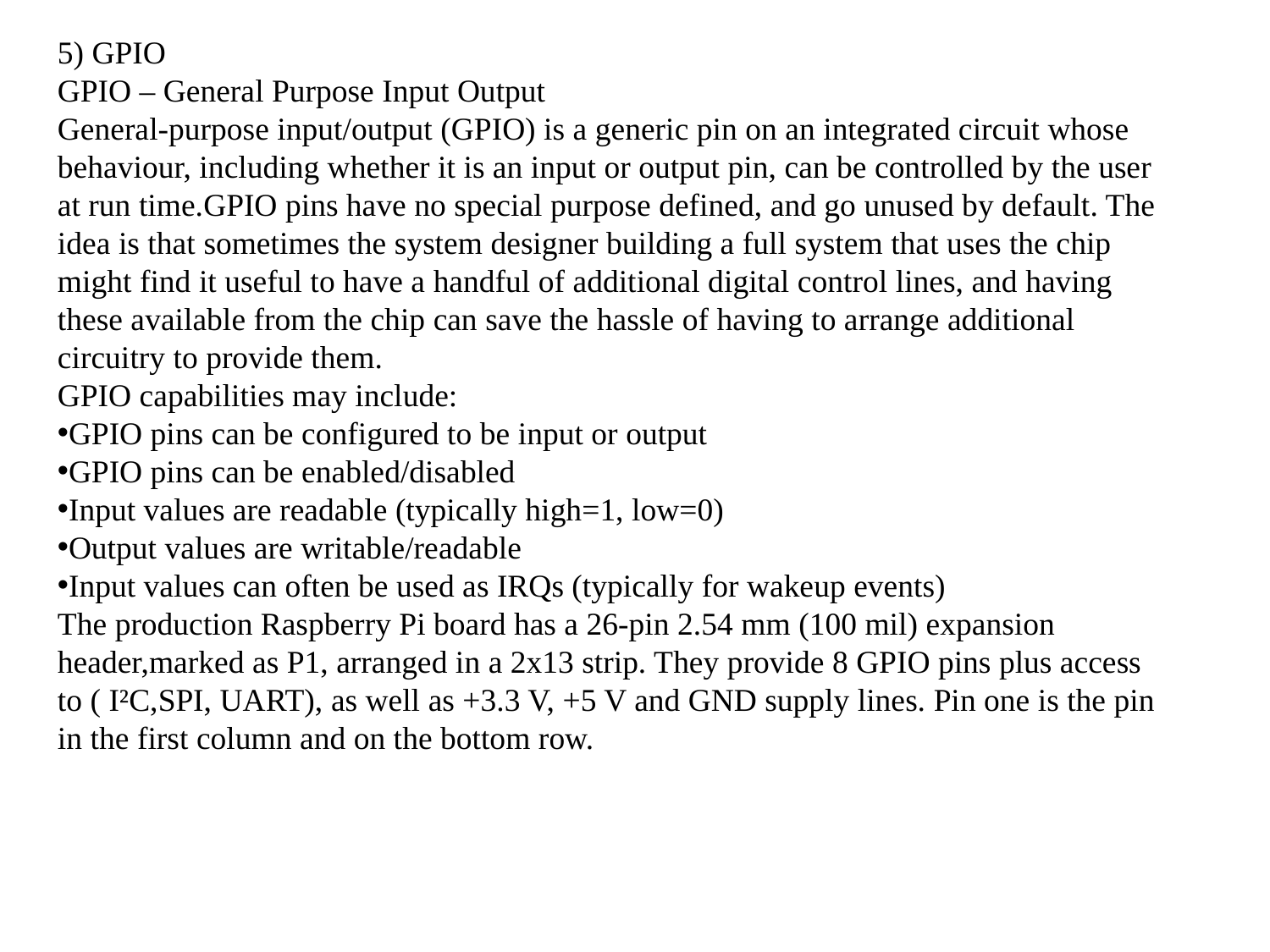

5) GPIO
GPIO – General Purpose Input Output
General-purpose input/output (GPIO) is a generic pin on an integrated circuit whose behaviour, including whether it is an input or output pin, can be controlled by the user at run time.GPIO pins have no special purpose defined, and go unused by default. The idea is that sometimes the system designer building a full system that uses the chip might find it useful to have a handful of additional digital control lines, and having these available from the chip can save the hassle of having to arrange additional circuitry to provide them.
GPIO capabilities may include:
GPIO pins can be configured to be input or output
GPIO pins can be enabled/disabled
Input values are readable (typically high=1, low=0)
Output values are writable/readable
Input values can often be used as IRQs (typically for wakeup events)
The production Raspberry Pi board has a 26-pin 2.54 mm (100 mil) expansion header,marked as P1, arranged in a 2x13 strip. They provide 8 GPIO pins plus access to ( I²C,SPI, UART), as well as +3.3 V, +5 V and GND supply lines. Pin one is the pin in the first column and on the bottom row.